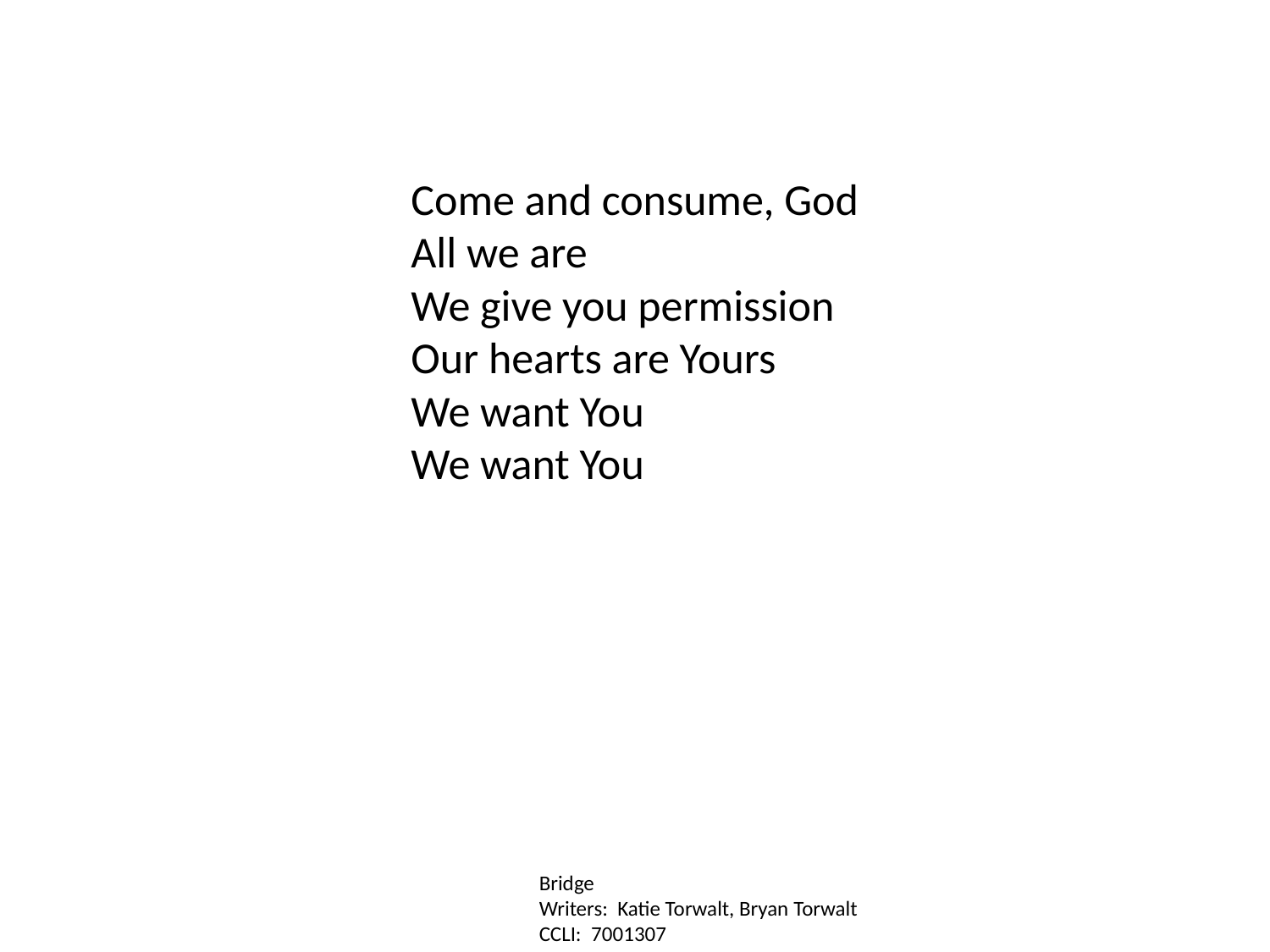

Come and consume, God
All we are
We give you permission
Our hearts are Yours
We want You
We want You

Bridge
Writers:  Katie Torwalt, Bryan Torwalt
CCLI:  7001307